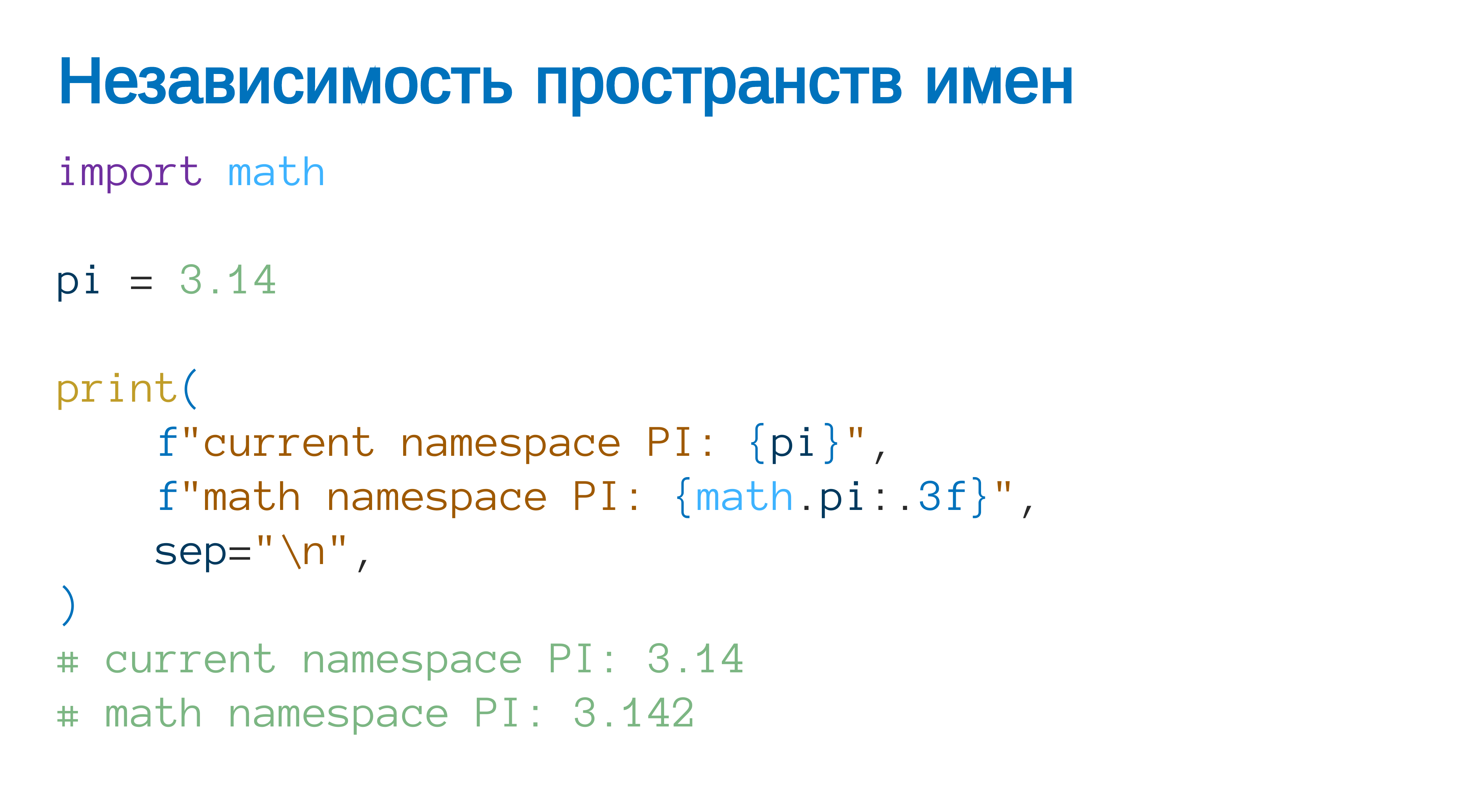

# Независимость пространств имен
import math

pi = 3.14

print(
    f"current namespace PI: {pi}",
    f"math namespace PI: {math.pi:.3f}",
    sep="\n",
)
# current namespace PI: 3.14
# math namespace PI: 3.142
4